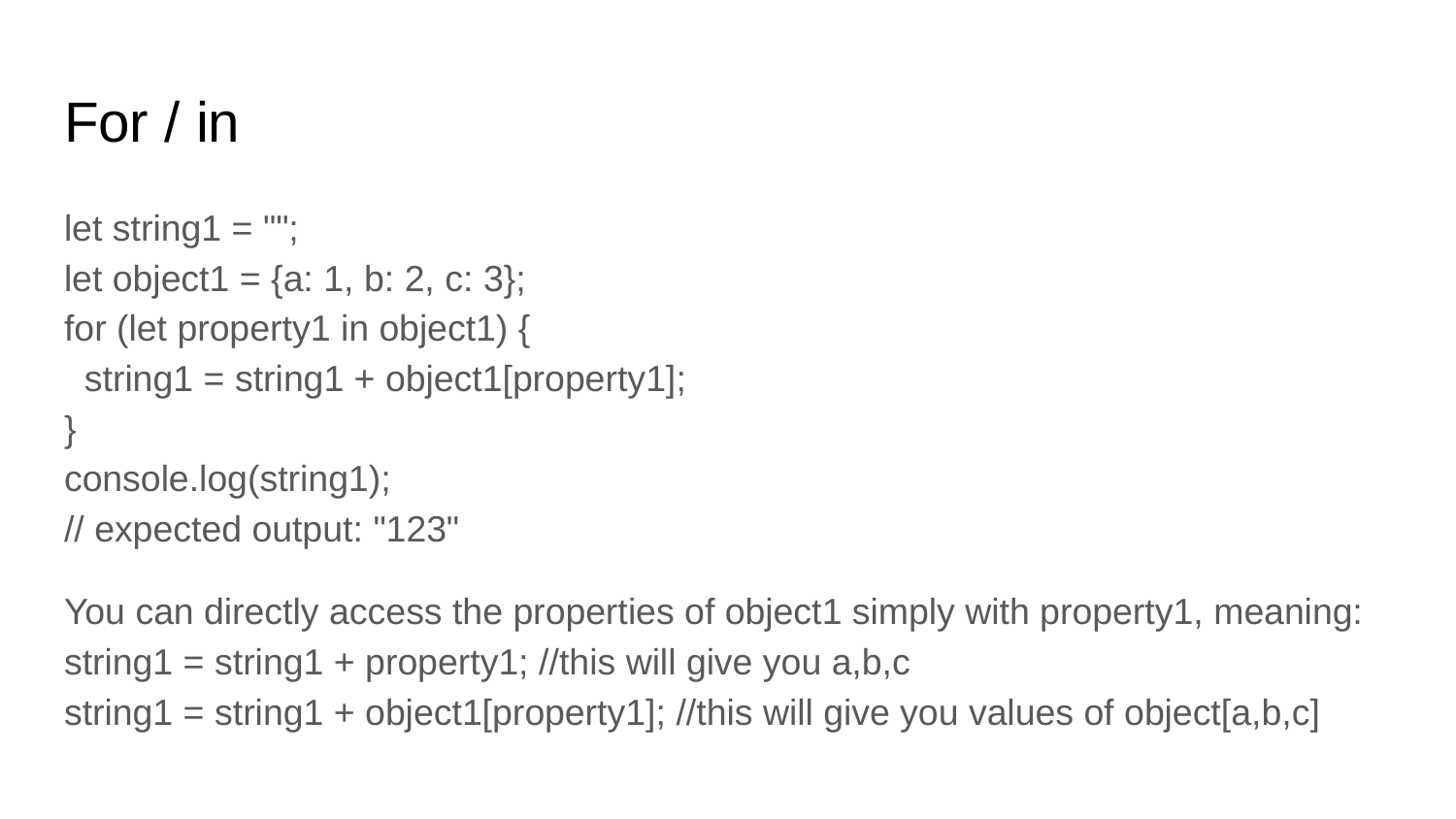

# For / in
let string1 = "";
let object1 = {a: 1, b: 2, c: 3};
for (let property1 in object1) {
  string1 = string1 + object1[property1];
}
console.log(string1);
// expected output: "123"
You can directly access the properties of object1 simply with property1, meaning:
string1 = string1 + property1; //this will give you a,b,c
string1 = string1 + object1[property1]; //this will give you values of object[a,b,c]